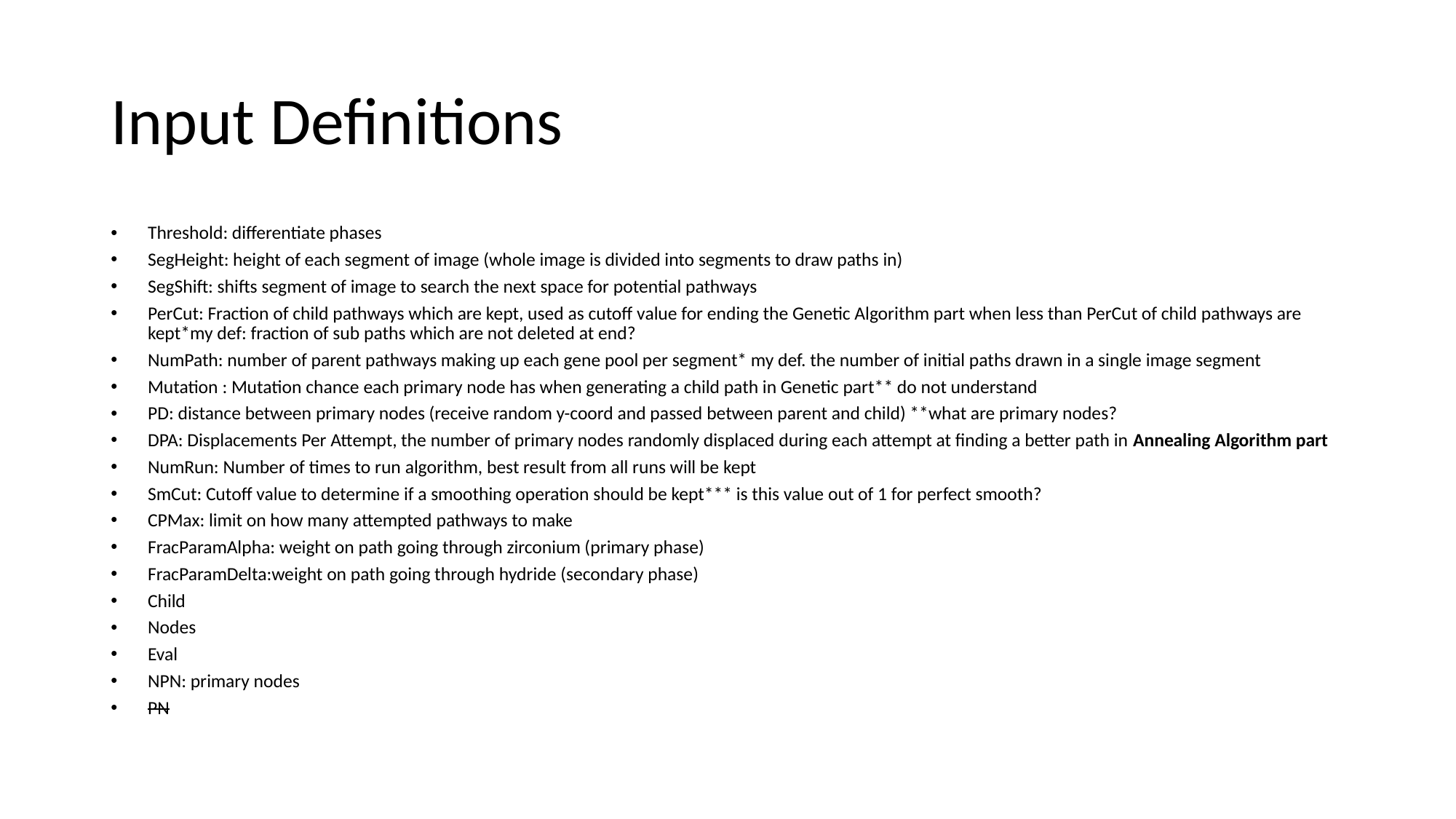

# Input Definitions
Threshold: differentiate phases
SegHeight: height of each segment of image (whole image is divided into segments to draw paths in)
SegShift: shifts segment of image to search the next space for potential pathways
PerCut: Fraction of child pathways which are kept, used as cutoff value for ending the Genetic Algorithm part when less than PerCut of child pathways are kept*my def: fraction of sub paths which are not deleted at end?
NumPath: number of parent pathways making up each gene pool per segment* my def. the number of initial paths drawn in a single image segment
Mutation : Mutation chance each primary node has when generating a child path in Genetic part** do not understand
PD: distance between primary nodes (receive random y-coord and passed between parent and child) **what are primary nodes?
DPA: Displacements Per Attempt, the number of primary nodes randomly displaced during each attempt at finding a better path in Annealing Algorithm part
NumRun: Number of times to run algorithm, best result from all runs will be kept
SmCut: Cutoff value to determine if a smoothing operation should be kept*** is this value out of 1 for perfect smooth?
CPMax: limit on how many attempted pathways to make
FracParamAlpha: weight on path going through zirconium (primary phase)
FracParamDelta:weight on path going through hydride (secondary phase)
Child
Nodes
Eval
NPN: primary nodes
PN